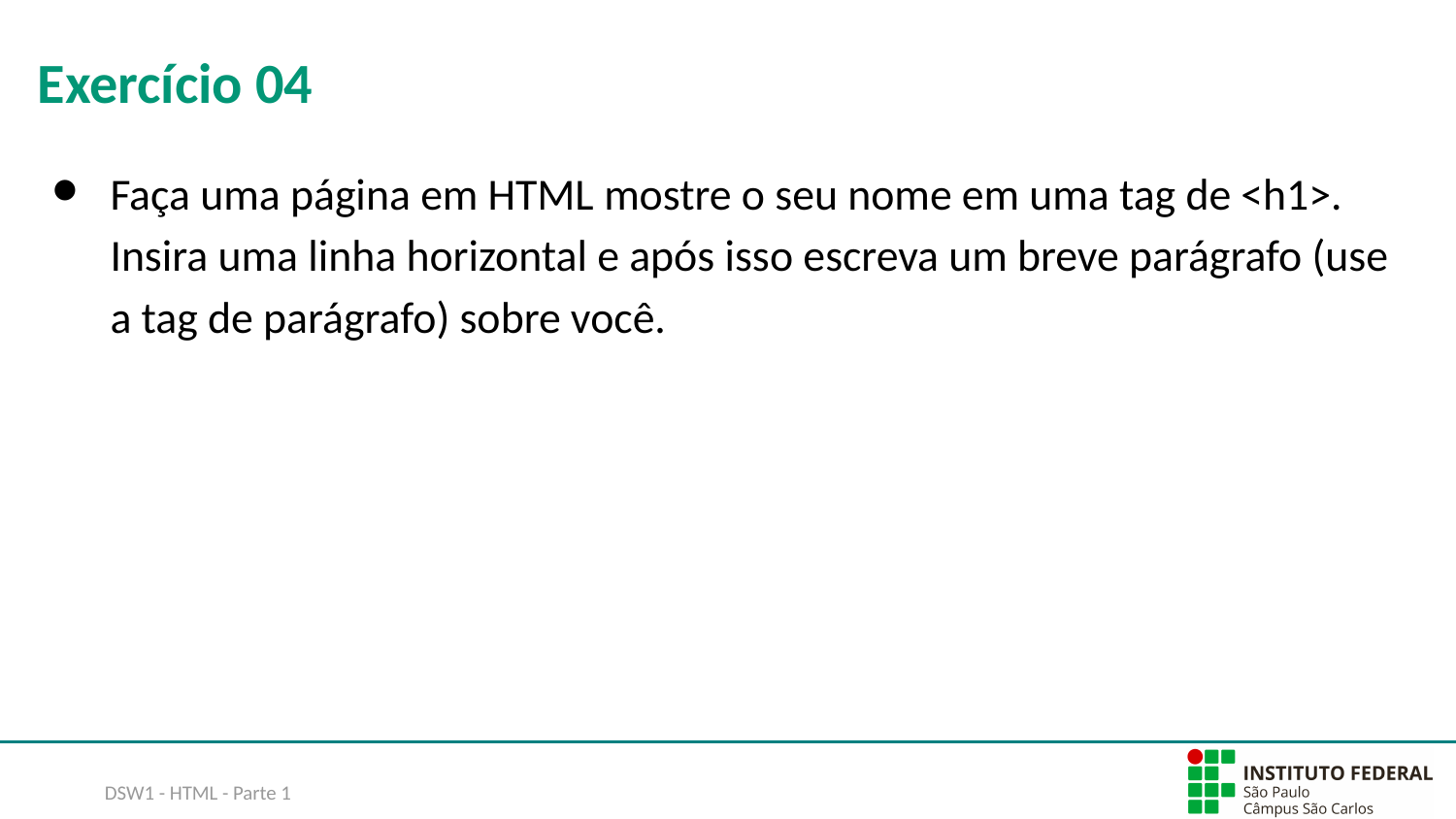

# Exercício 04
Faça uma página em HTML mostre o seu nome em uma tag de <h1>. Insira uma linha horizontal e após isso escreva um breve parágrafo (use a tag de parágrafo) sobre você.